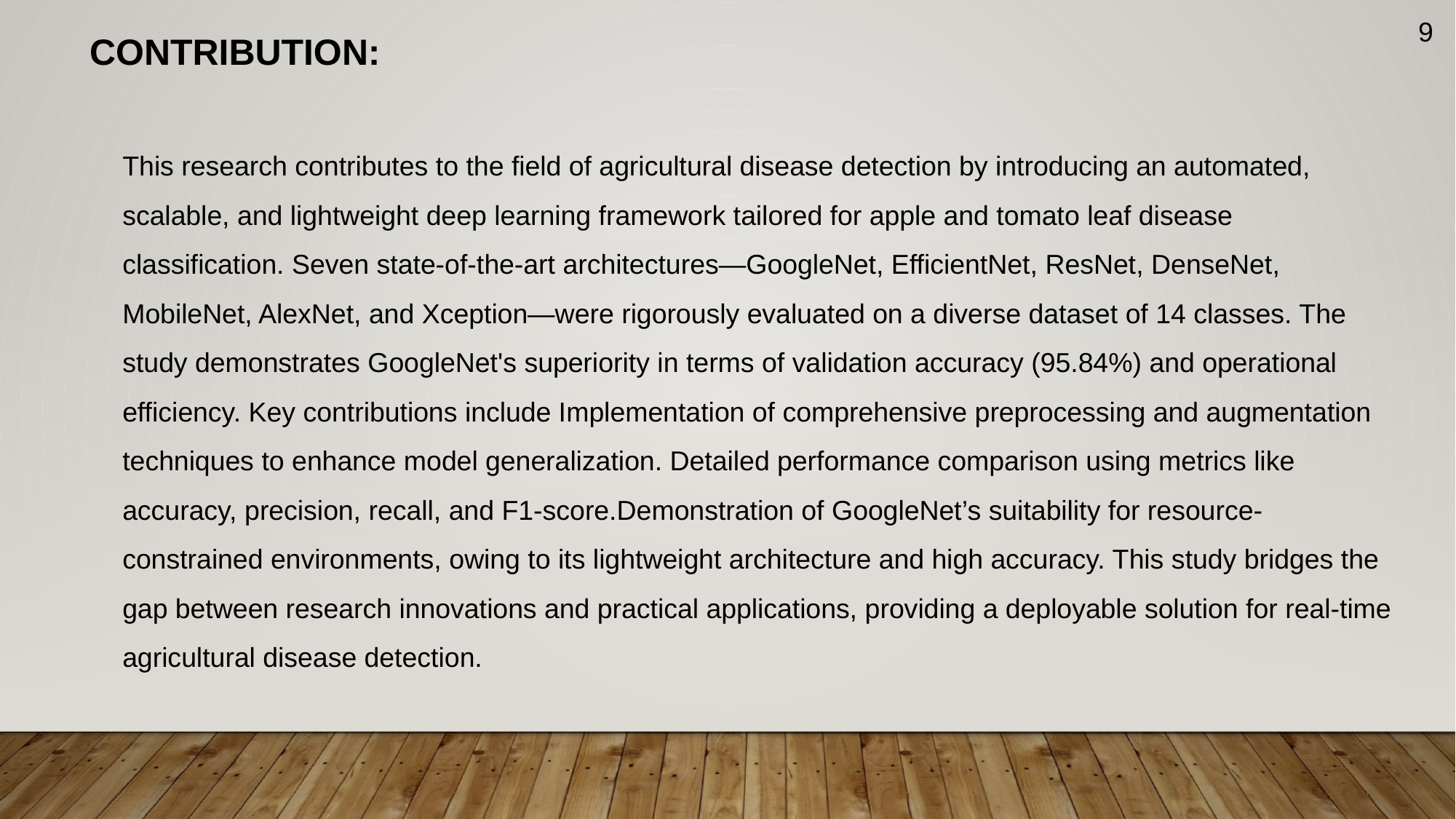

9
CONTRIBUTION:
This research contributes to the field of agricultural disease detection by introducing an automated, scalable, and lightweight deep learning framework tailored for apple and tomato leaf disease classification. Seven state-of-the-art architectures—GoogleNet, EfficientNet, ResNet, DenseNet, MobileNet, AlexNet, and Xception—were rigorously evaluated on a diverse dataset of 14 classes. The study demonstrates GoogleNet's superiority in terms of validation accuracy (95.84%) and operational efficiency. Key contributions include Implementation of comprehensive preprocessing and augmentation techniques to enhance model generalization. Detailed performance comparison using metrics like accuracy, precision, recall, and F1-score.Demonstration of GoogleNet’s suitability for resource-constrained environments, owing to its lightweight architecture and high accuracy. This study bridges the gap between research innovations and practical applications, providing a deployable solution for real-time agricultural disease detection.